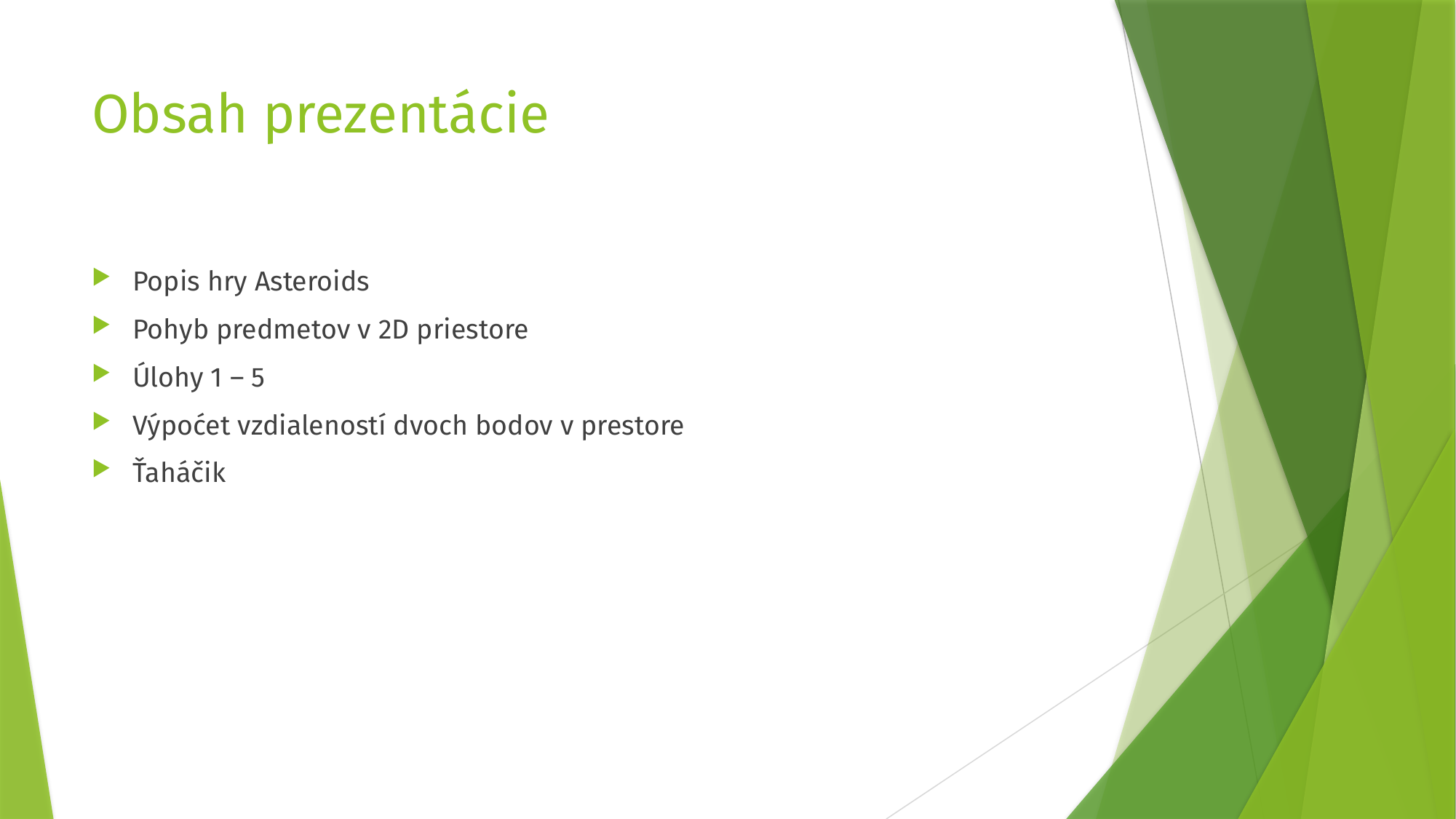

# Obsah prezentácie
Popis hry Asteroids
Pohyb predmetov v 2D priestore
Úlohy 1 – 5
Výpoćet vzdialeností dvoch bodov v prestore
Ťaháčik